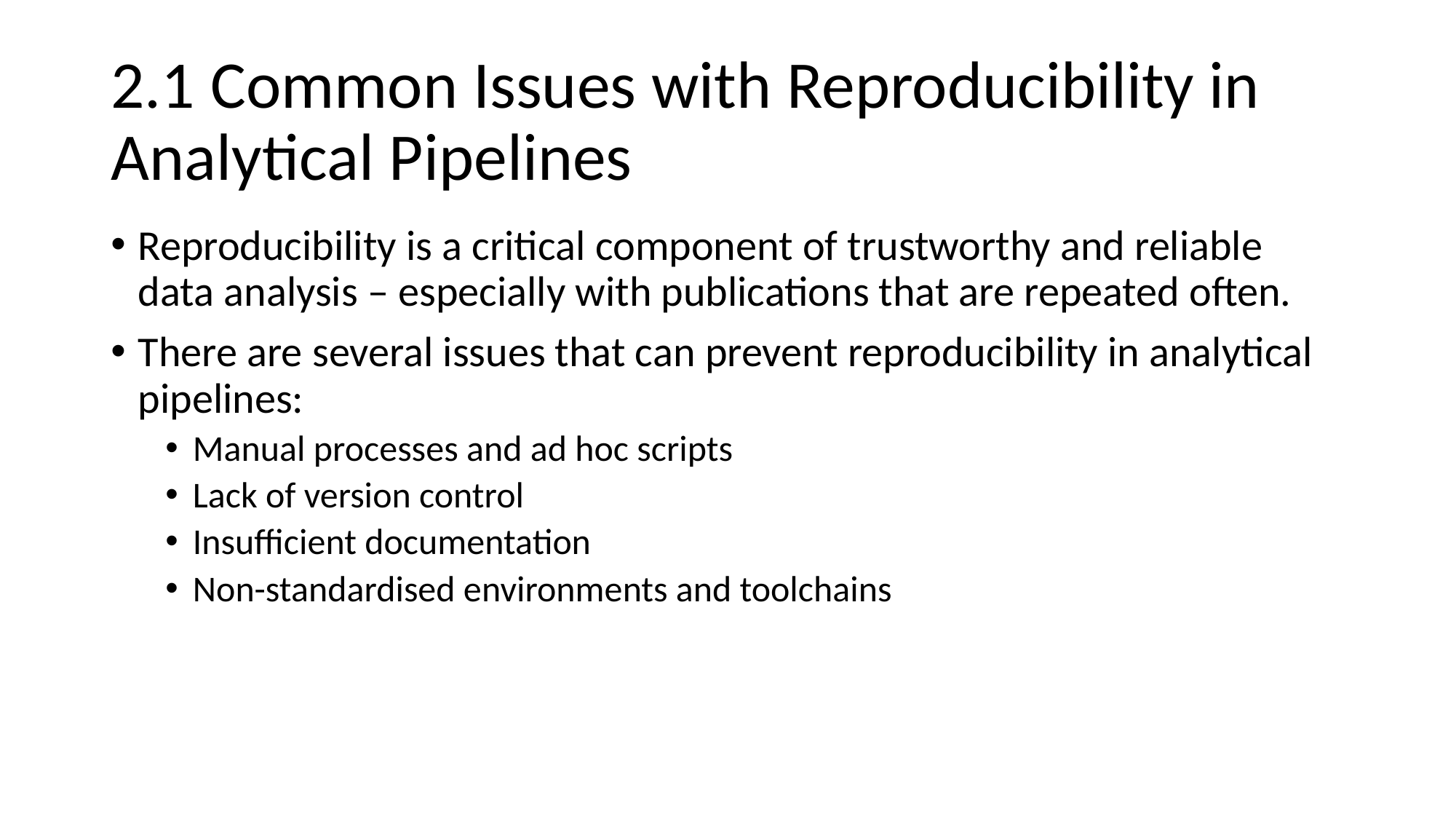

# 2.1 Common Issues with Reproducibility in Analytical Pipelines
Reproducibility is a critical component of trustworthy and reliable data analysis – especially with publications that are repeated often.
There are several issues that can prevent reproducibility in analytical pipelines:
Manual processes and ad hoc scripts
Lack of version control
Insufficient documentation
Non-standardised environments and toolchains